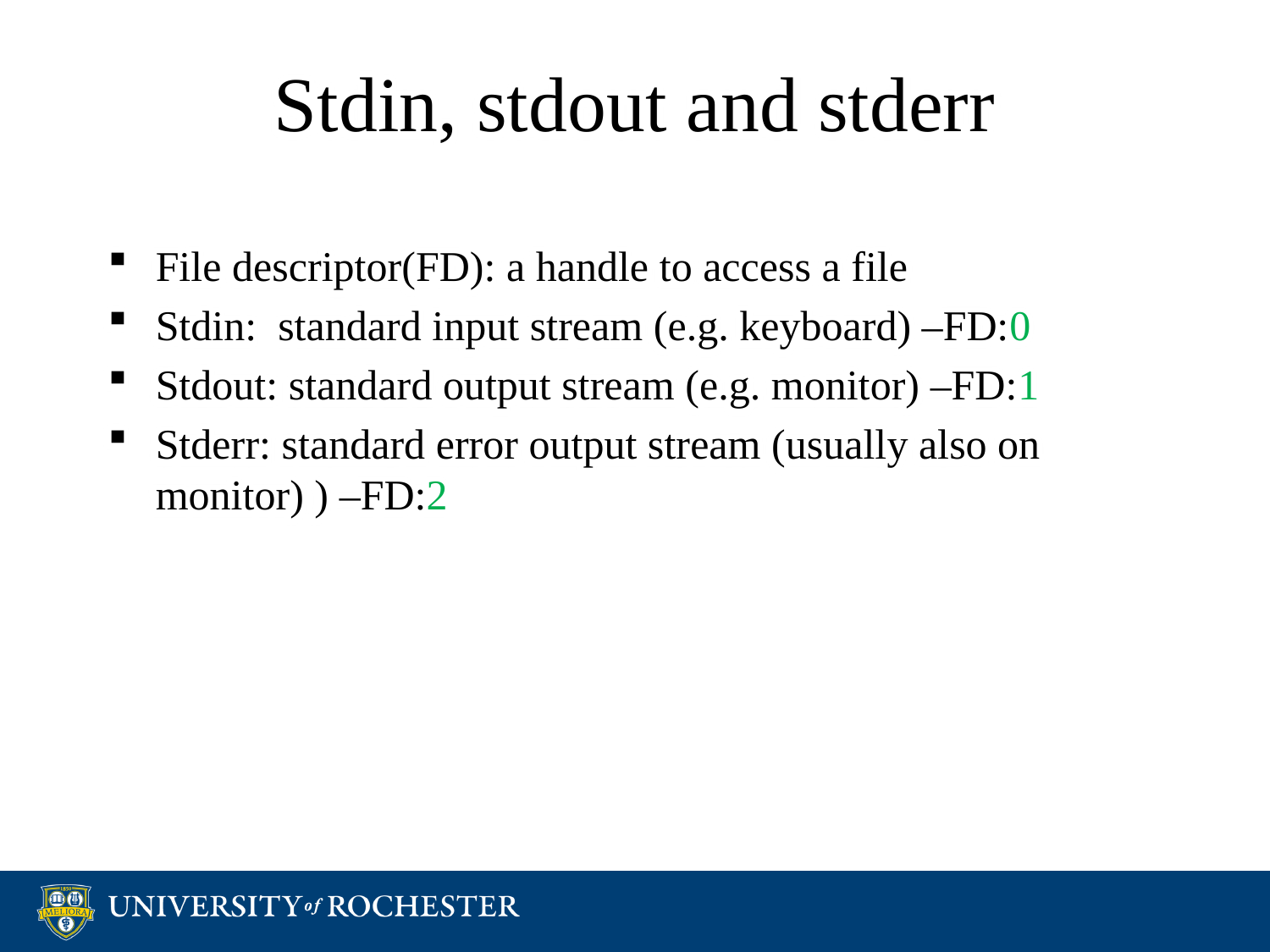

# Stdin, stdout and stderr
File descriptor(FD): a handle to access a file
Stdin:  standard input stream (e.g. keyboard) –FD:0
Stdout: standard output stream (e.g. monitor) –FD:1
Stderr: standard error output stream (usually also on monitor) ) –FD:2